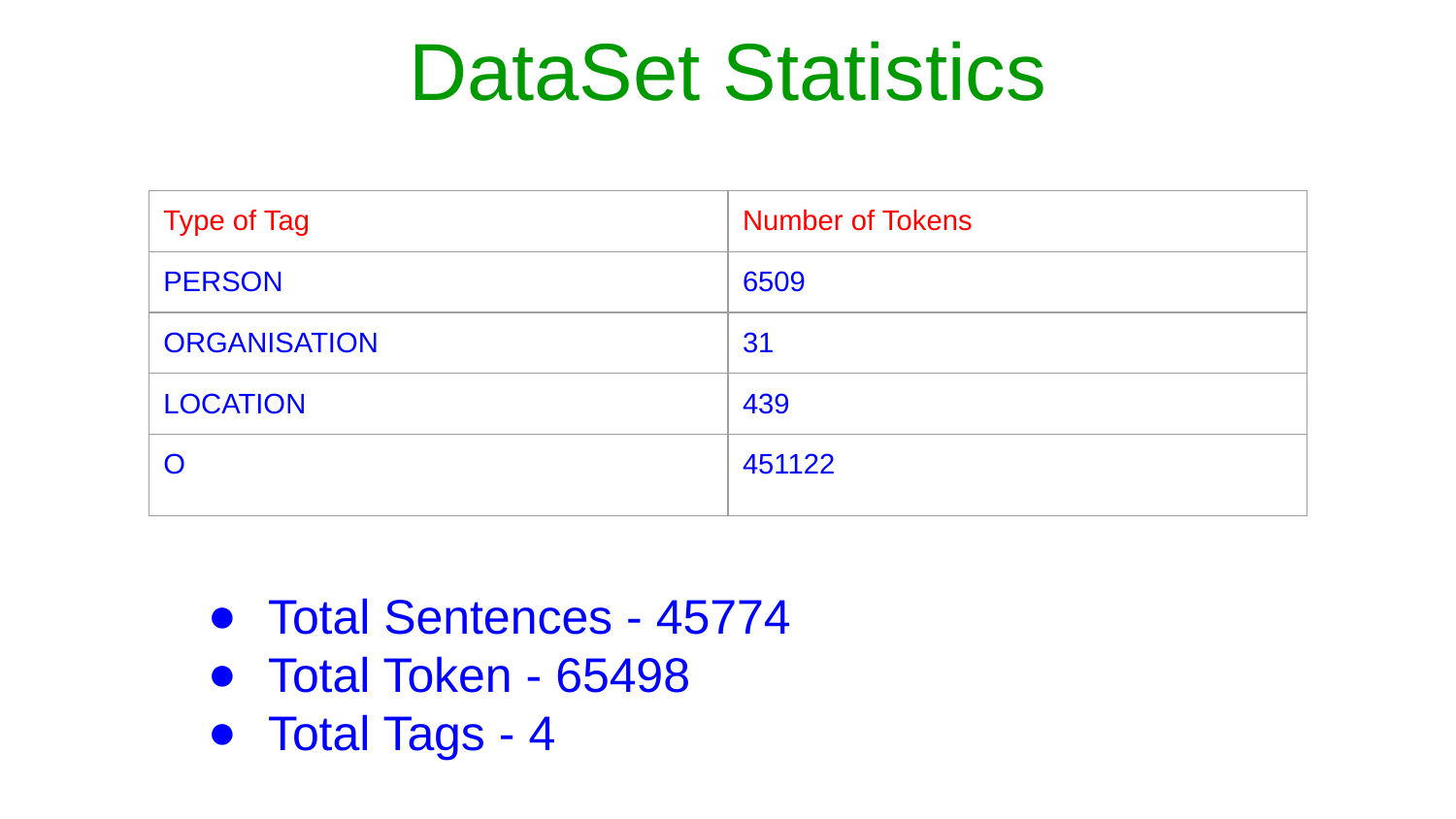

# DataSet Statistics
| Type of Tag | Number of Tokens |
| --- | --- |
| PERSON | 6509 |
| ORGANISATION | 31 |
| LOCATION | 439 |
| O | 451122 |
Total Sentences - 45774
Total Token - 65498
Total Tags - 4